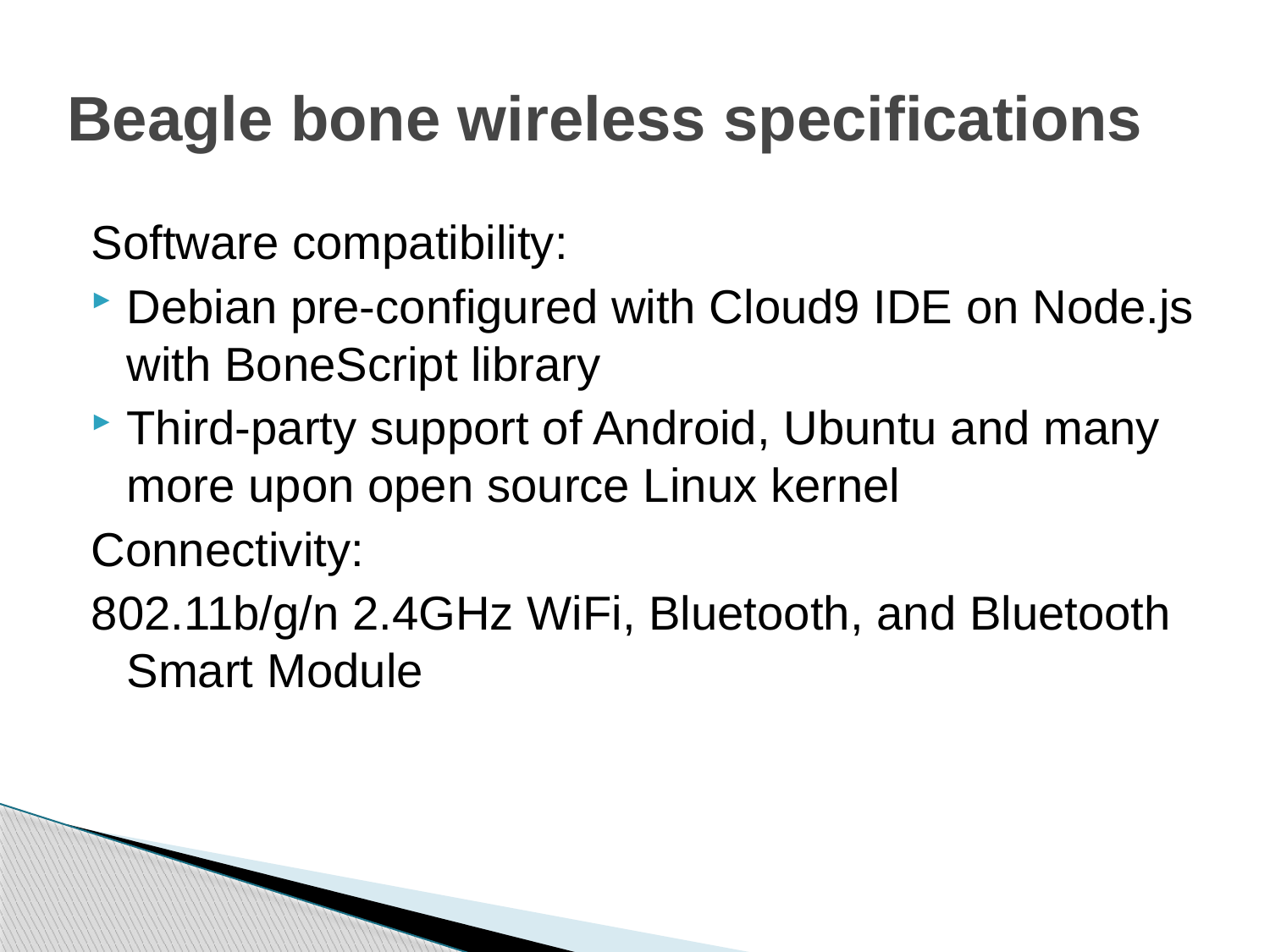

# Beagle bone wireless specifications
Software compatibility:
Debian pre-configured with Cloud9 IDE on Node.js with BoneScript library
Third-party support of Android, Ubuntu and many more upon open source Linux kernel
Connectivity:
802.11b/g/n 2.4GHz WiFi, Bluetooth, and Bluetooth Smart Module